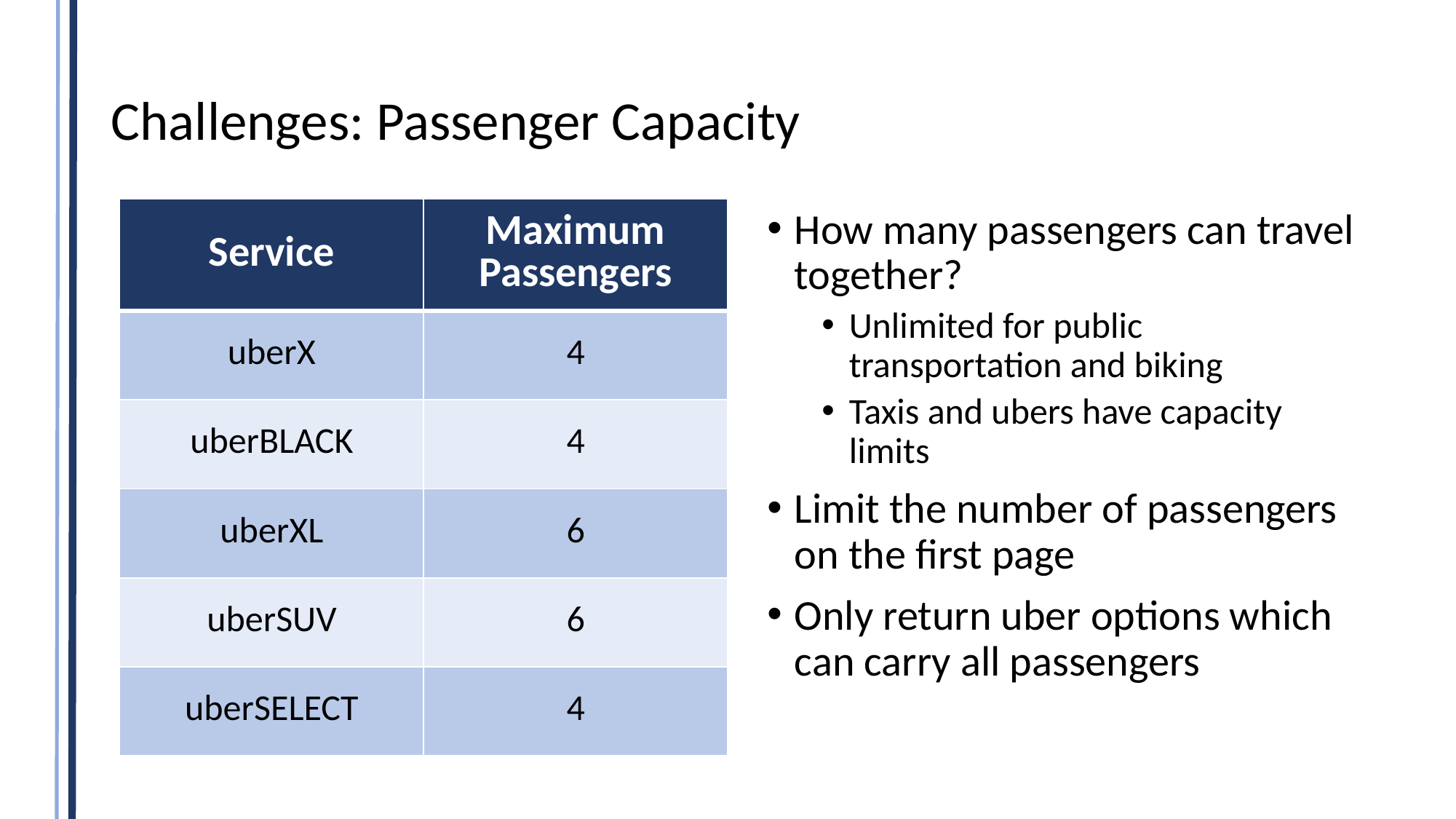

# Challenges: Passenger Capacity
| Service | Maximum Passengers |
| --- | --- |
| uberX | 4 |
| uberBLACK | 4 |
| uberXL | 6 |
| uberSUV | 6 |
| uberSELECT | 4 |
How many passengers can travel together?
Unlimited for public transportation and biking
Taxis and ubers have capacity limits
Limit the number of passengers on the first page
Only return uber options which can carry all passengers